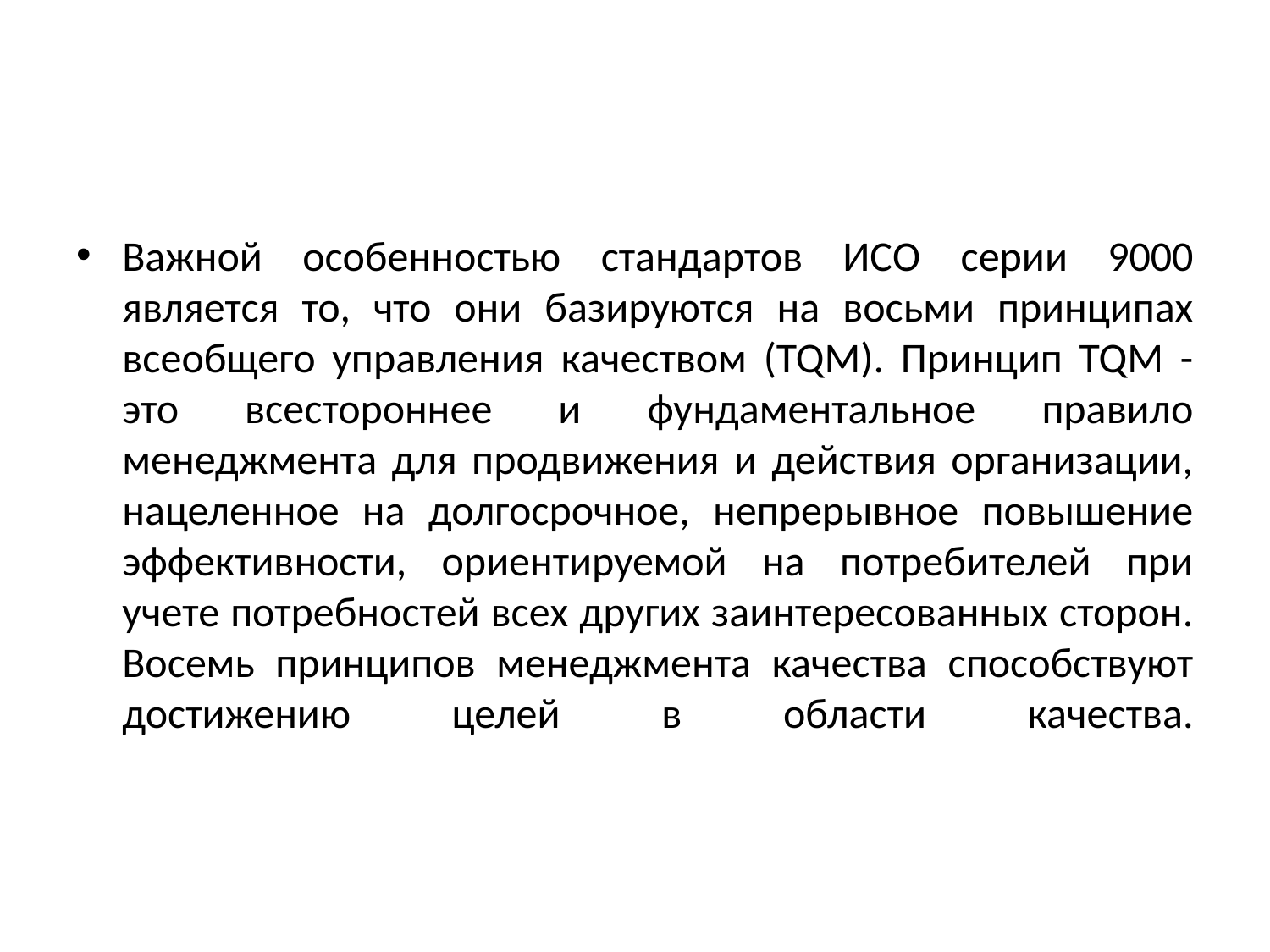

#
Важной особенностью стандартов ИСО серии 9000 является то, что они базируются на восьми принципах всеобщего управления качеством (TQM). Принцип TQM - это всестороннее и фундаментальное правило менеджмента для продвижения и действия организации, нацеленное на долгосрочное, непрерывное повышение эффективности, ориентируемой на потребителей при учете потребностей всех других заинтересованных сторон.
Восемь принципов менеджмента качества способствуют достижению целей в области качества.